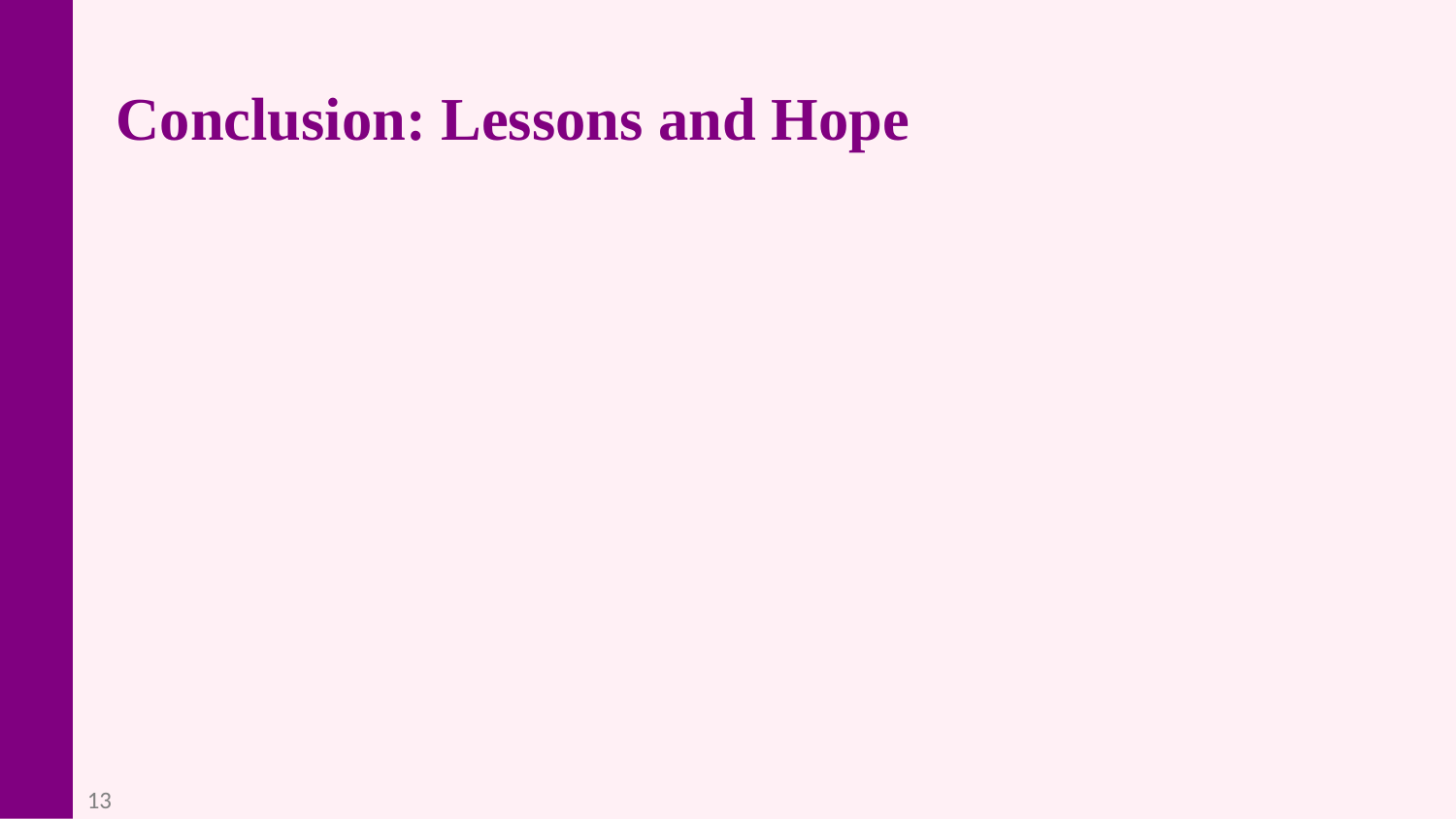

Conclusion: Lessons and Hope
The Pahalgam attack serves as a stark reminder of the fragility of peace and the importance of pursuing peaceful resolutions to conflict.
13